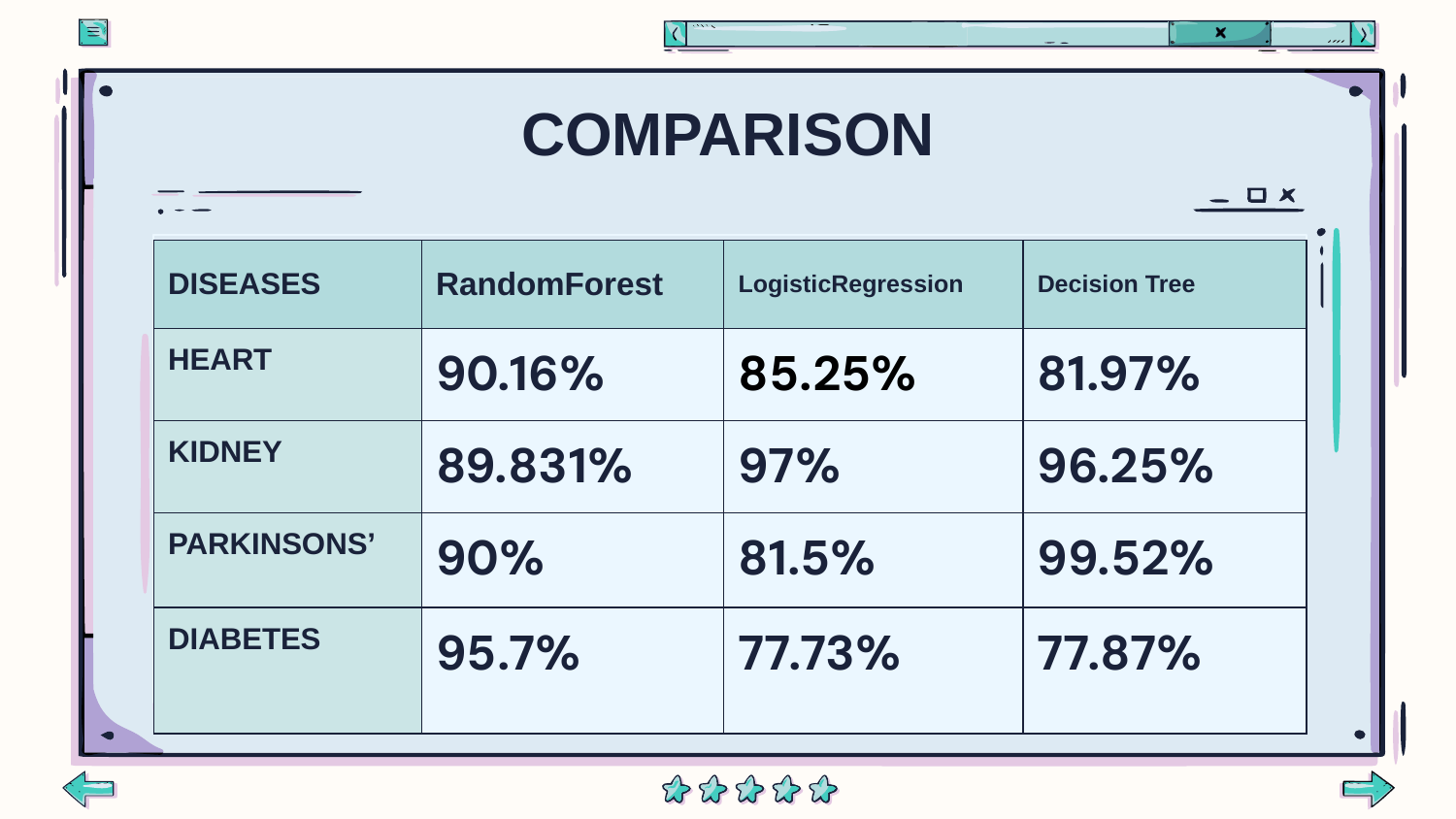

# COMPARISON

| DISEASES | RandomForest | LogisticRegression | Decision Tree |
| --- | --- | --- | --- |
| HEART | 90.16% | 85.25% | 81.97% |
| KIDNEY | 89.831% | 97% | 96.25% |
| PARKINSONS’ | 90% | 81.5% | 99.52% |
| DIABETES | 95.7% | 77.73% | 77.87% |